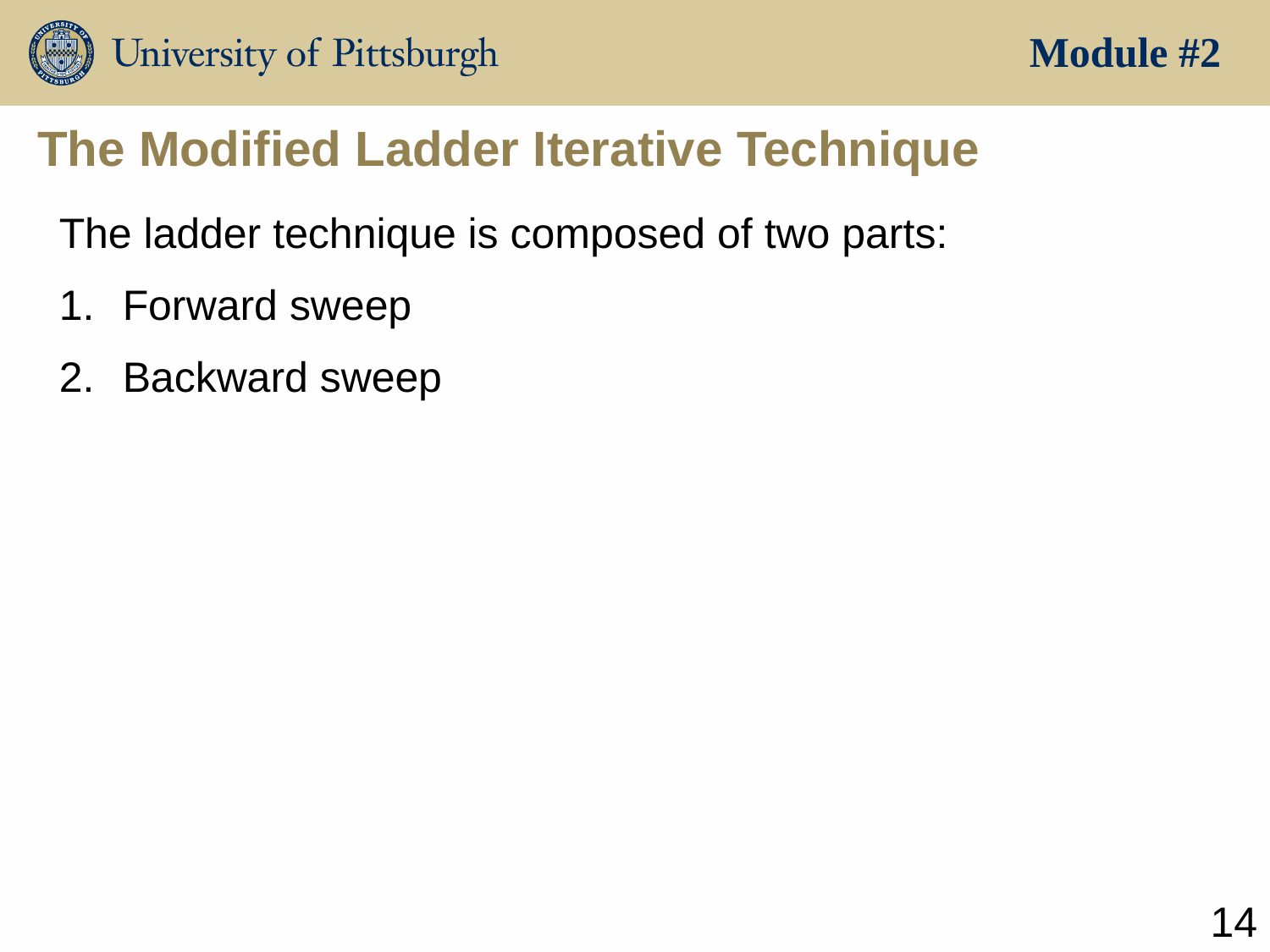

Module #2
# The Modified Ladder Iterative Technique
The ladder technique is composed of two parts:
Forward sweep
Backward sweep
14